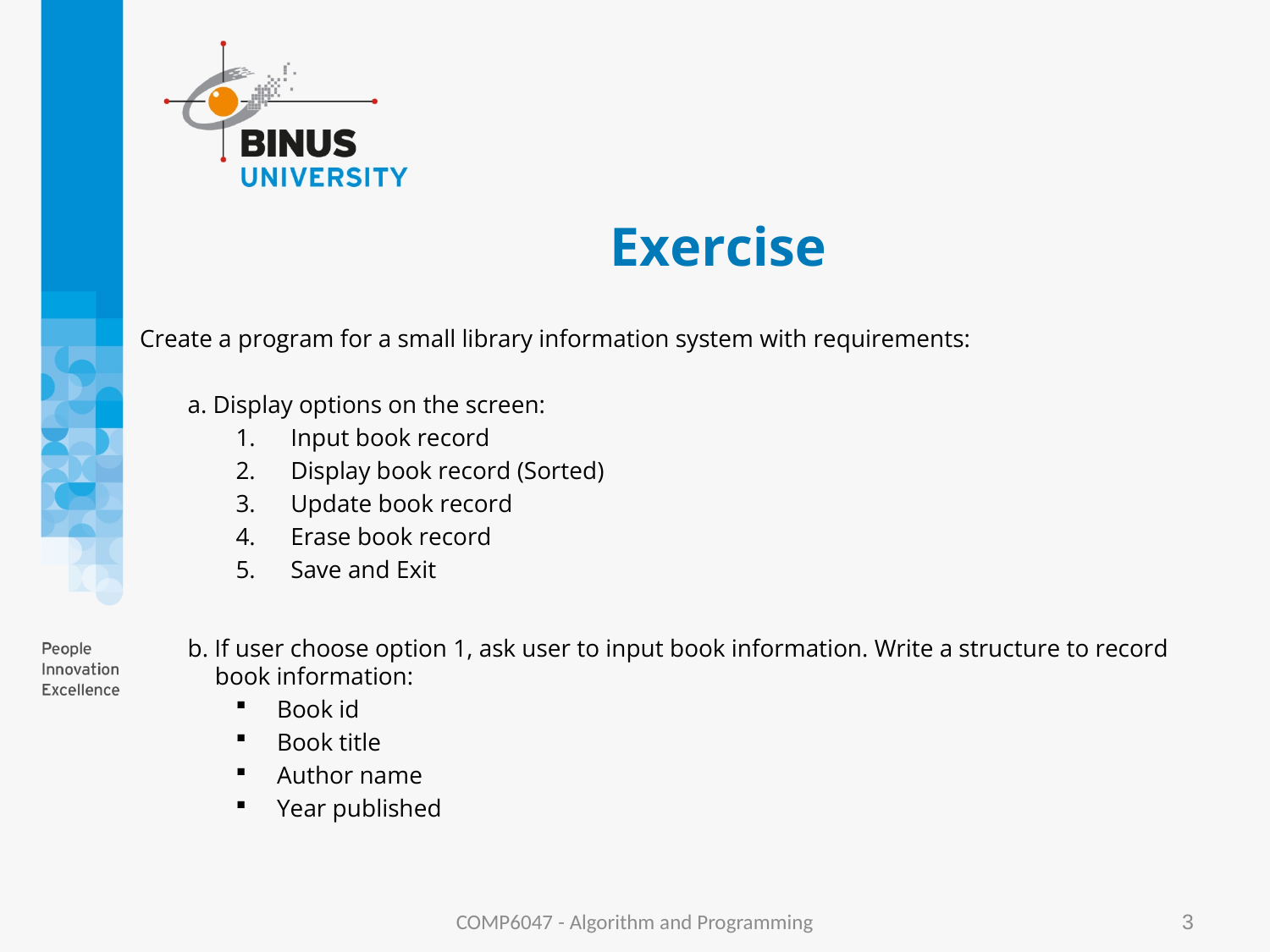

# Exercise
Create a program for a small library information system with requirements:

a. Display options on the screen:
Input book record
Display book record (Sorted)
Update book record
Erase book record
Save and Exit

b. If user choose option 1, ask user to input book information. Write a structure to record book information:
Book id
Book title
Author name
Year published
COMP6047 - Algorithm and Programming
3